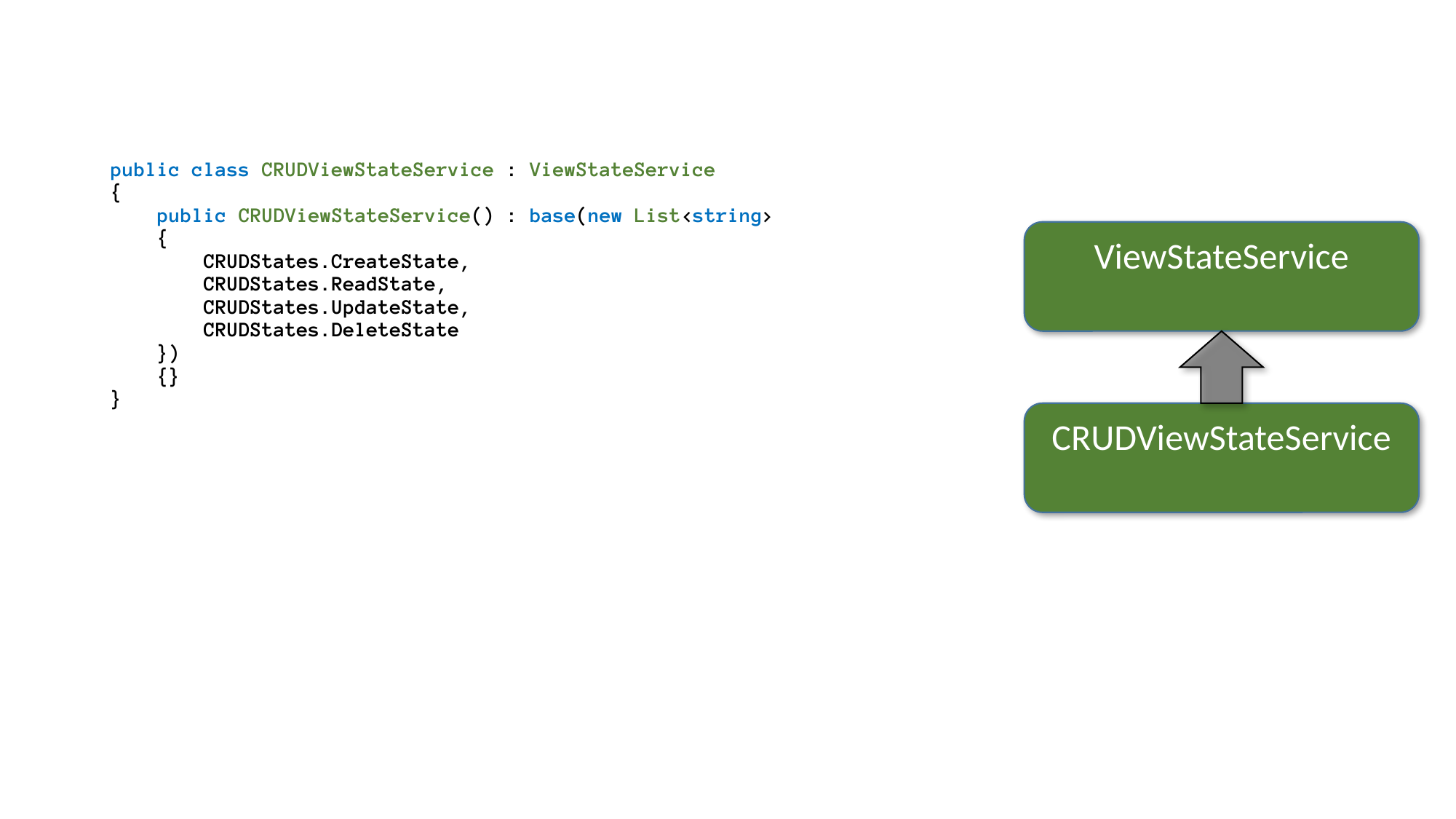

public class CRUDViewStateService : ViewStateService
{
    public CRUDViewStateService() : base(new List<string>
    {
        CRUDStates.CreateState,
        CRUDStates.ReadState,
        CRUDStates.UpdateState,
        CRUDStates.DeleteState
    })
    {}
}

ViewStateService

CRUDViewStateService